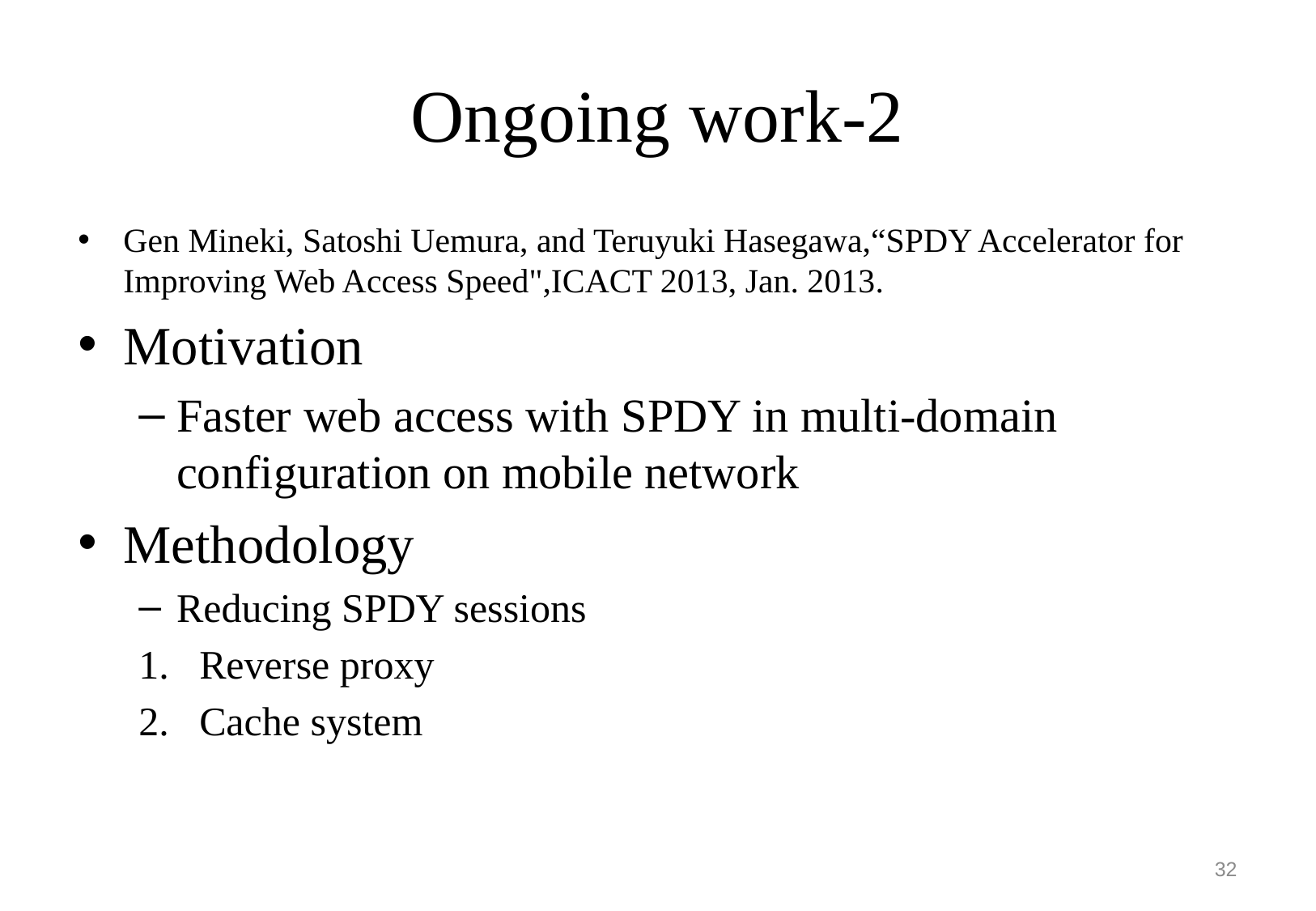

# Ongoing work-2
Gen Mineki, Satoshi Uemura, and Teruyuki Hasegawa,“SPDY Accelerator for Improving Web Access Speed",ICACT 2013, Jan. 2013.
Motivation
Faster web access with SPDY in multi-domain configuration on mobile network
Methodology
Reducing SPDY sessions
Reverse proxy
Cache system
32